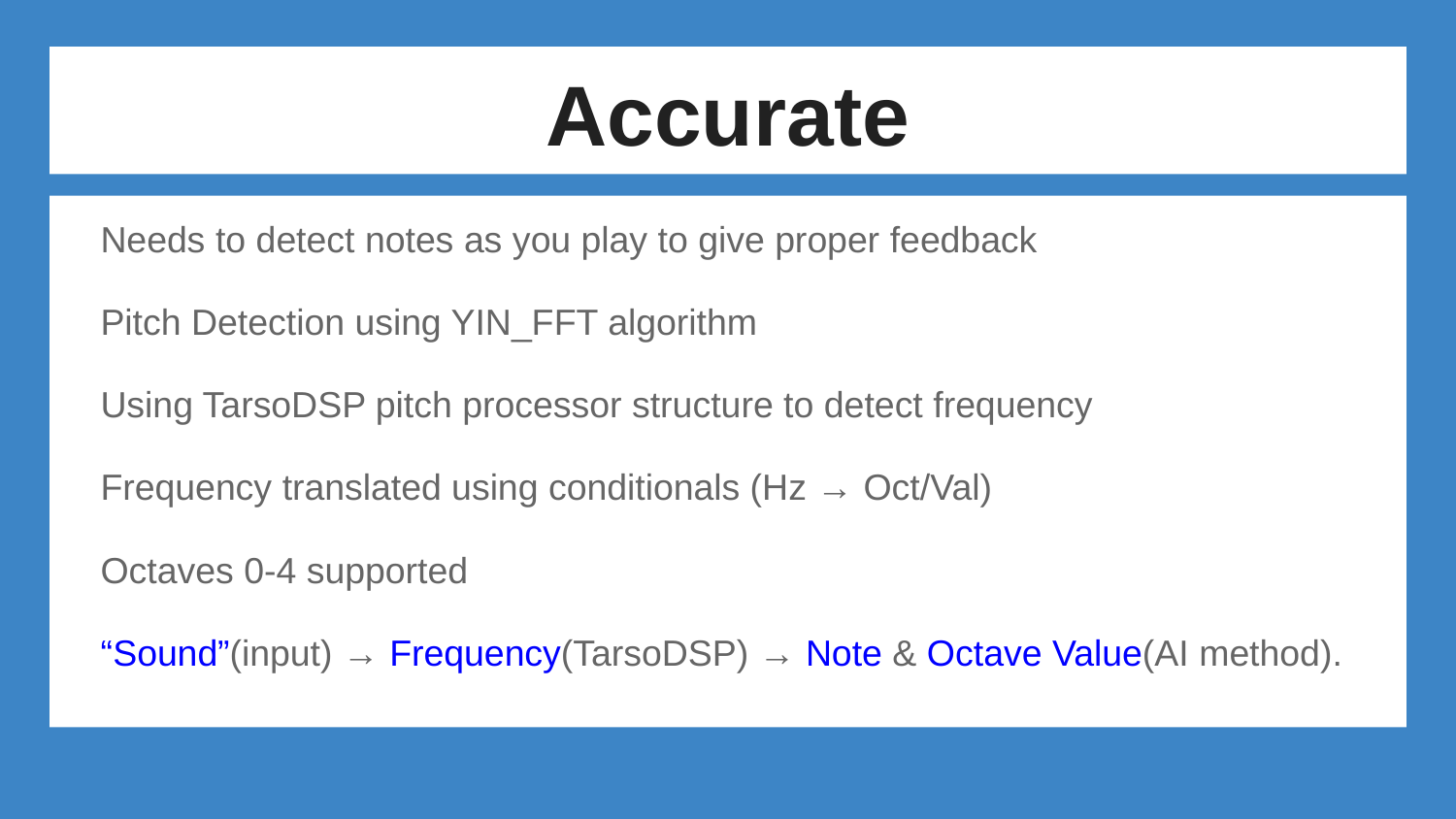

# Accurate
Needs to detect notes as you play to give proper feedback
Pitch Detection using YIN_FFT algorithm
Using TarsoDSP pitch processor structure to detect frequency
Frequency translated using conditionals (Hz → Oct/Val)
Octaves 0-4 supported
“Sound”(input) → Frequency(TarsoDSP) → Note & Octave Value(AI method).